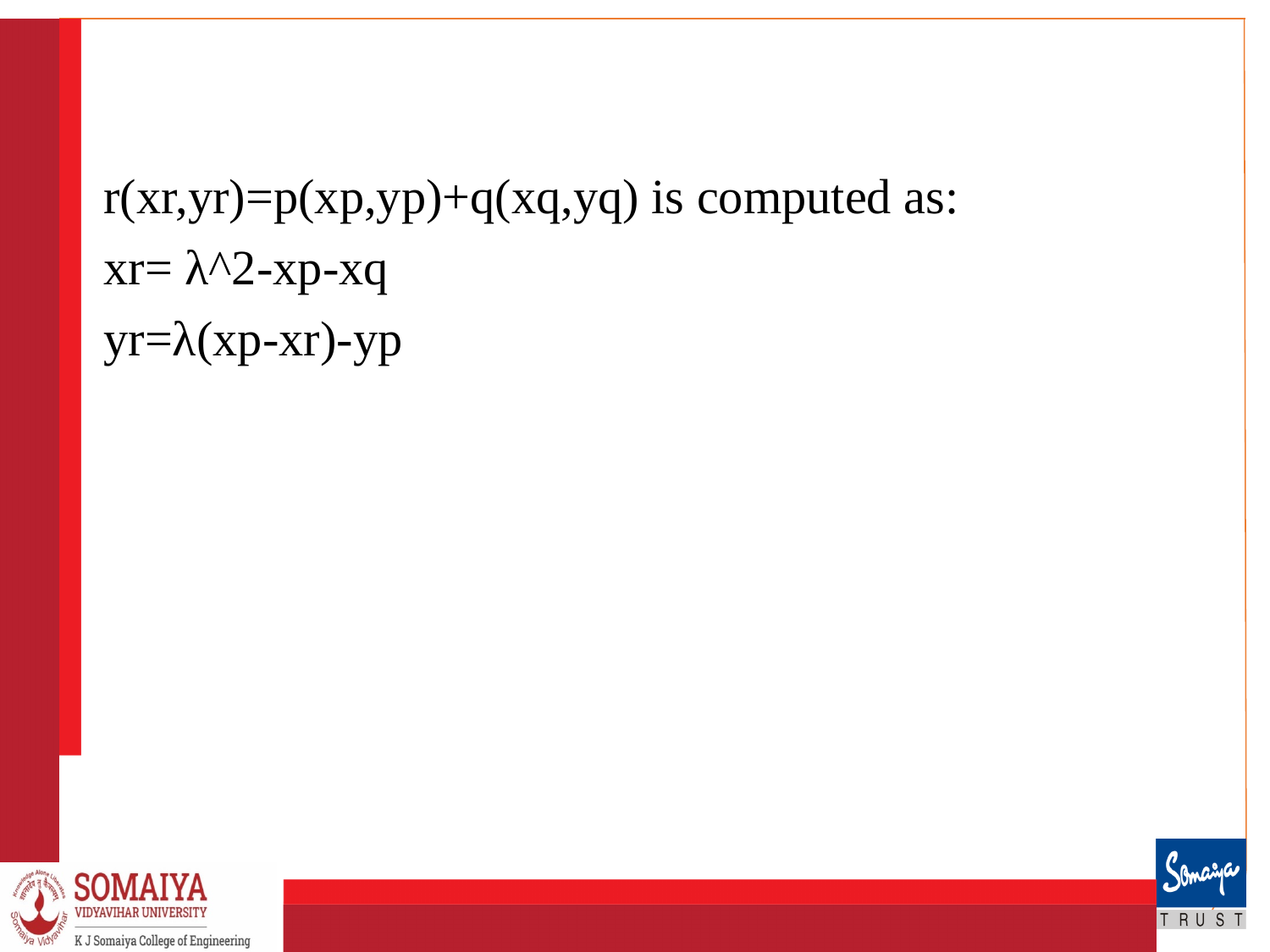

#
r(xr,yr)=p(xp,yp)+q(xq,yq) is computed as:
xr= λ^2-xp-xq
yr=λ(xp-xr)-yp